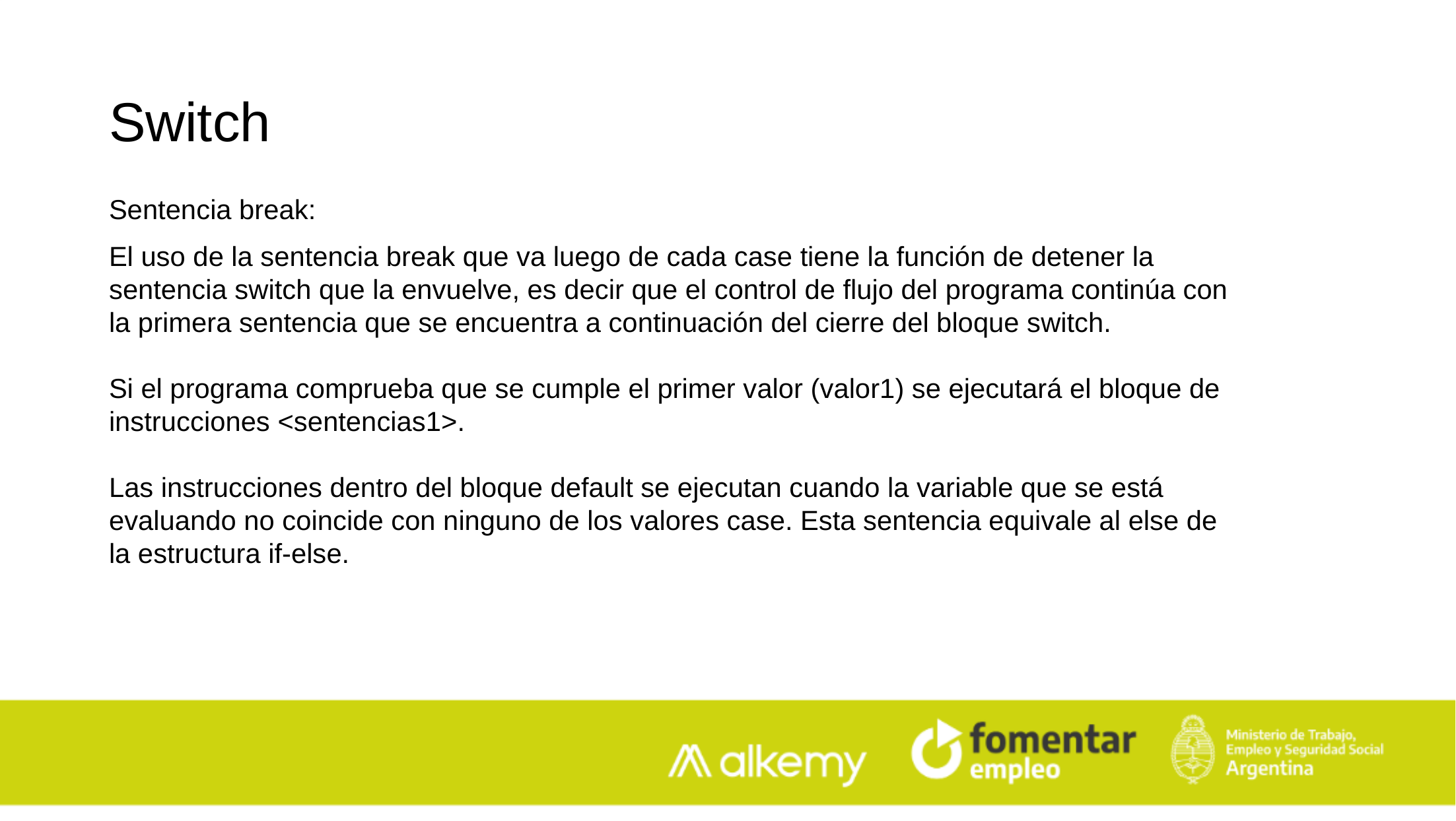

Switch
Sentencia break:
El uso de la sentencia break que va luego de cada case tiene la función de detener la sentencia switch que la envuelve, es decir que el control de flujo del programa continúa con la primera sentencia que se encuentra a continuación del cierre del bloque switch.

Si el programa comprueba que se cumple el primer valor (valor1) se ejecutará el bloque de instrucciones <sentencias1>.

Las instrucciones dentro del bloque default se ejecutan cuando la variable que se está evaluando no coincide con ninguno de los valores case. Esta sentencia equivale al else de la estructura if-else.